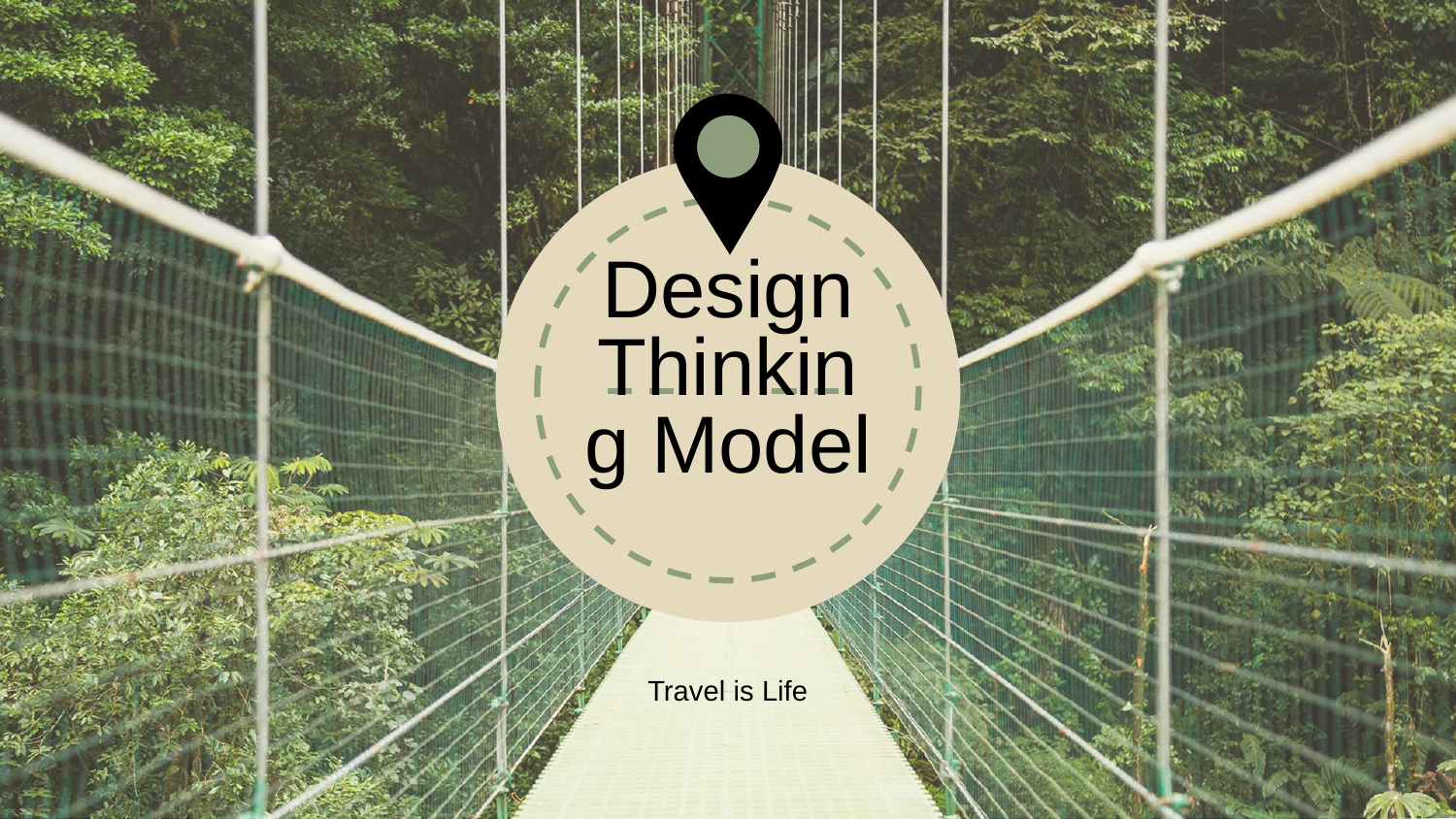

# Design Thinking Model
Travel is Life